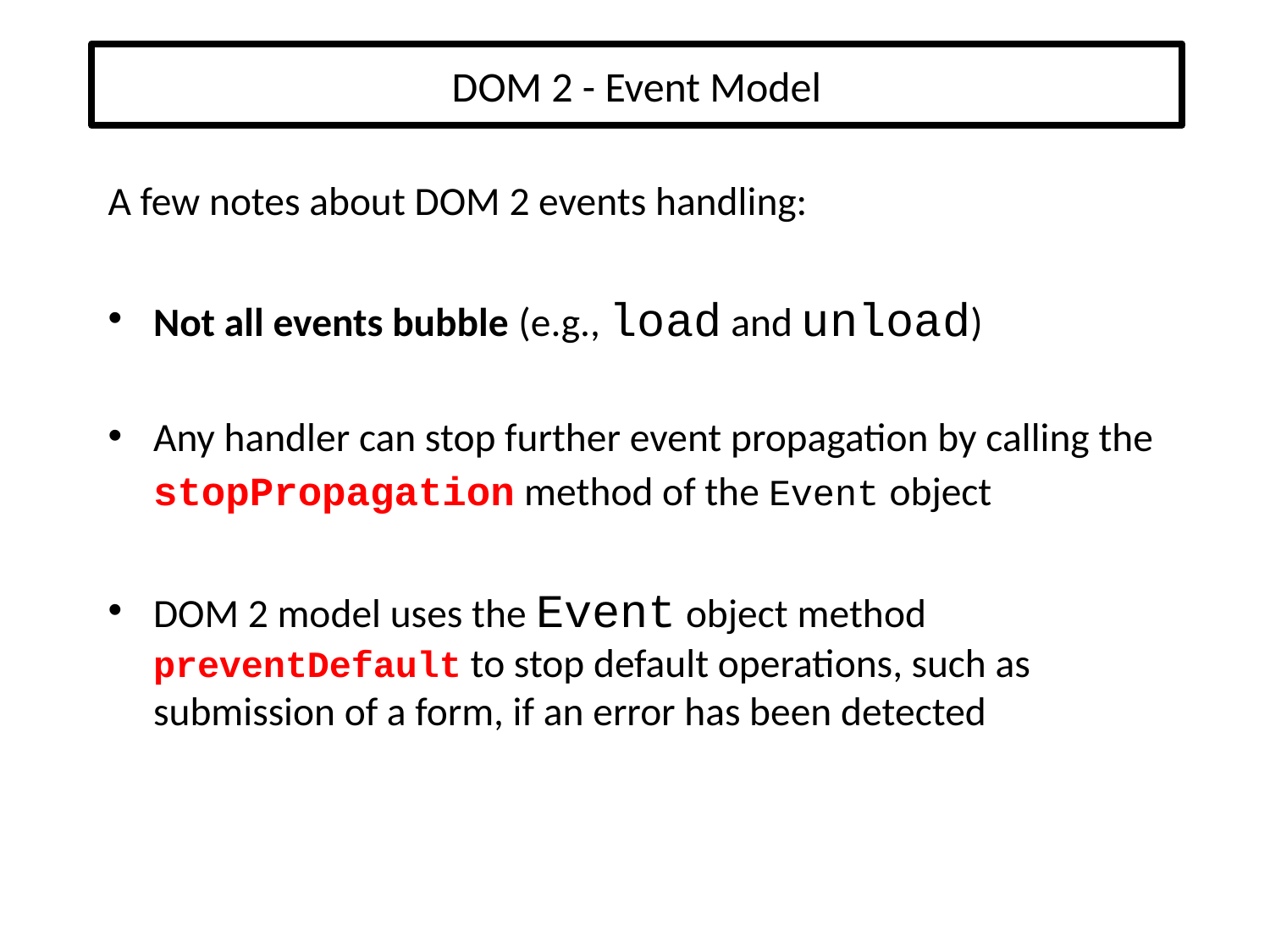

# DOM 2 - Event Model
A few notes about DOM 2 events handling:

Not all events bubble (e.g., load and unload)

Any handler can stop further event propagation by calling the stopPropagation method of the Event object

DOM 2 model uses the Event object method preventDefault to stop default operations, such as submission of a form, if an error has been detected